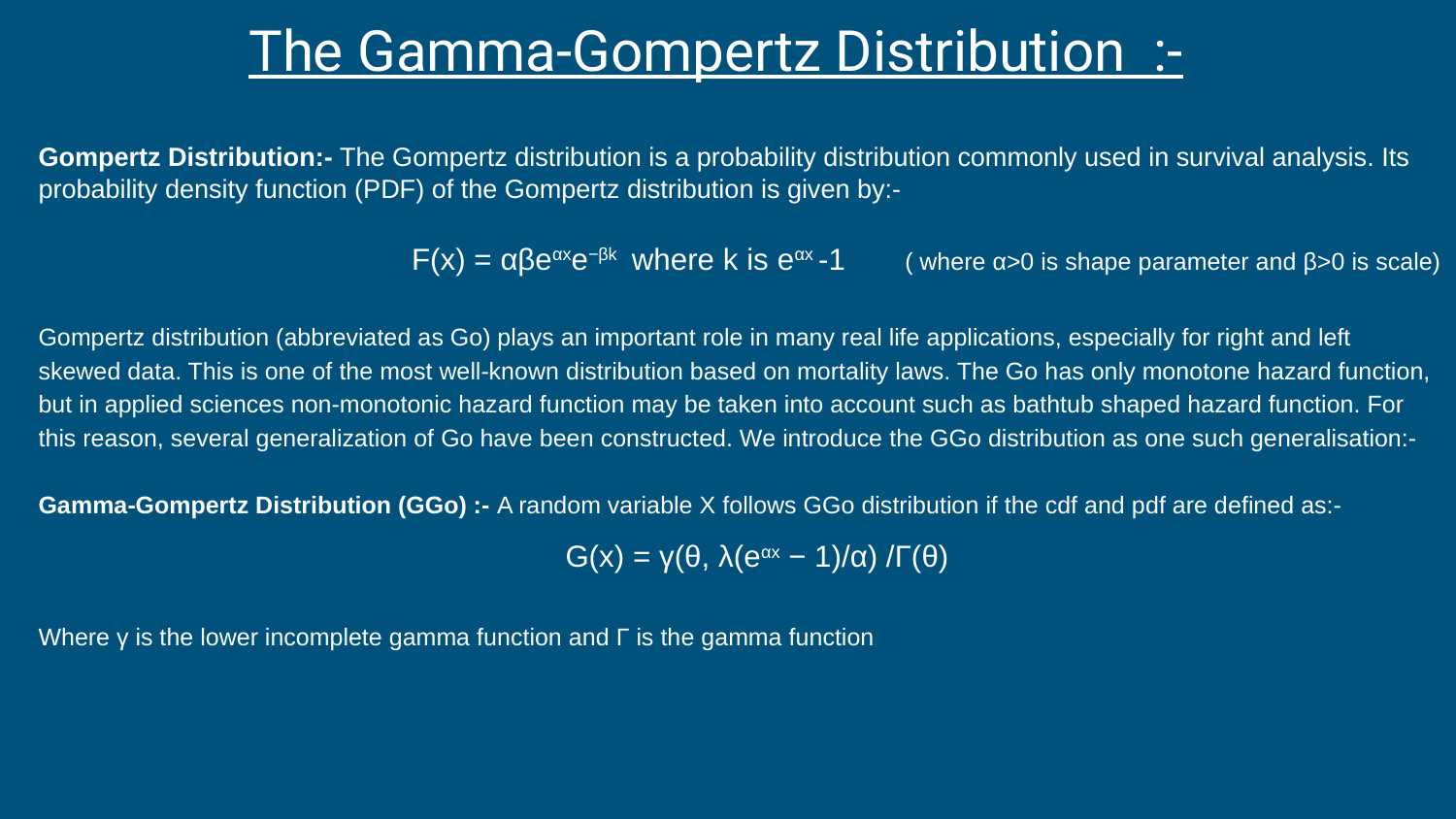

The Gamma-Gompertz Distribution  :-

Gompertz Distribution:- The Gompertz distribution is a probability distribution commonly used in survival analysis. Its probability density function (PDF) of the Gompertz distribution is given by:-

                                 F(x) = αβeαxe−βk   where k is eαx -1       ( where α>0 is shape parameter and β>0 is scale)

Gompertz distribution (abbreviated as Go) plays an important role in many real life applications, especially for right and left skewed data. This is one of the most well-known distribution based on mortality laws. The Go has only monotone hazard function, but in applied sciences non-monotonic hazard function may be taken into account such as bathtub shaped hazard function. For this reason, several generalization of Go have been constructed. We introduce the GGo distribution as one such generalisation:-

Gamma-Gompertz Distribution (GGo) :- A random variable X follows GGo distribution if the cdf and pdf are defined as:-

Where γ is the lower incomplete gamma function and Γ is the gamma function

	G(x) = γ(θ, λ(eαx − 1)/α) /Γ(θ)